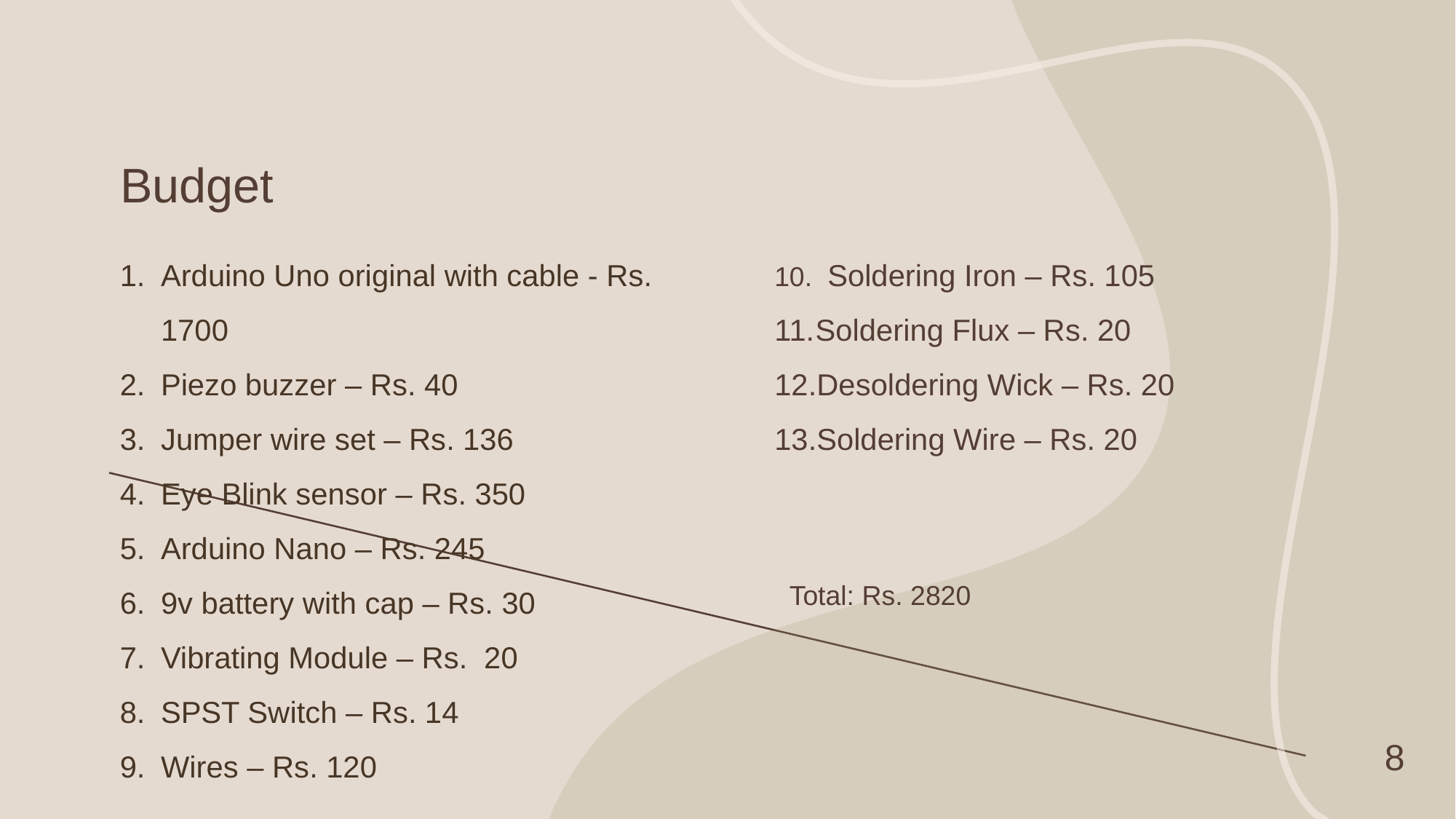

# Budget
Arduino Uno original with cable - Rs. 1700
Piezo buzzer – Rs. 40
Jumper wire set – Rs. 136
Eye Blink sensor – Rs. 350
Arduino Nano – Rs. 245
9v battery with cap – Rs. 30
Vibrating Module – Rs.  20
SPST Switch – Rs. 14
Wires – Rs. 120

10.  Soldering Iron – Rs. 105
Soldering Flux – Rs. 20
Desoldering Wick – Rs. 20
Soldering Wire – Rs. 20
Total: Rs. 2820
8